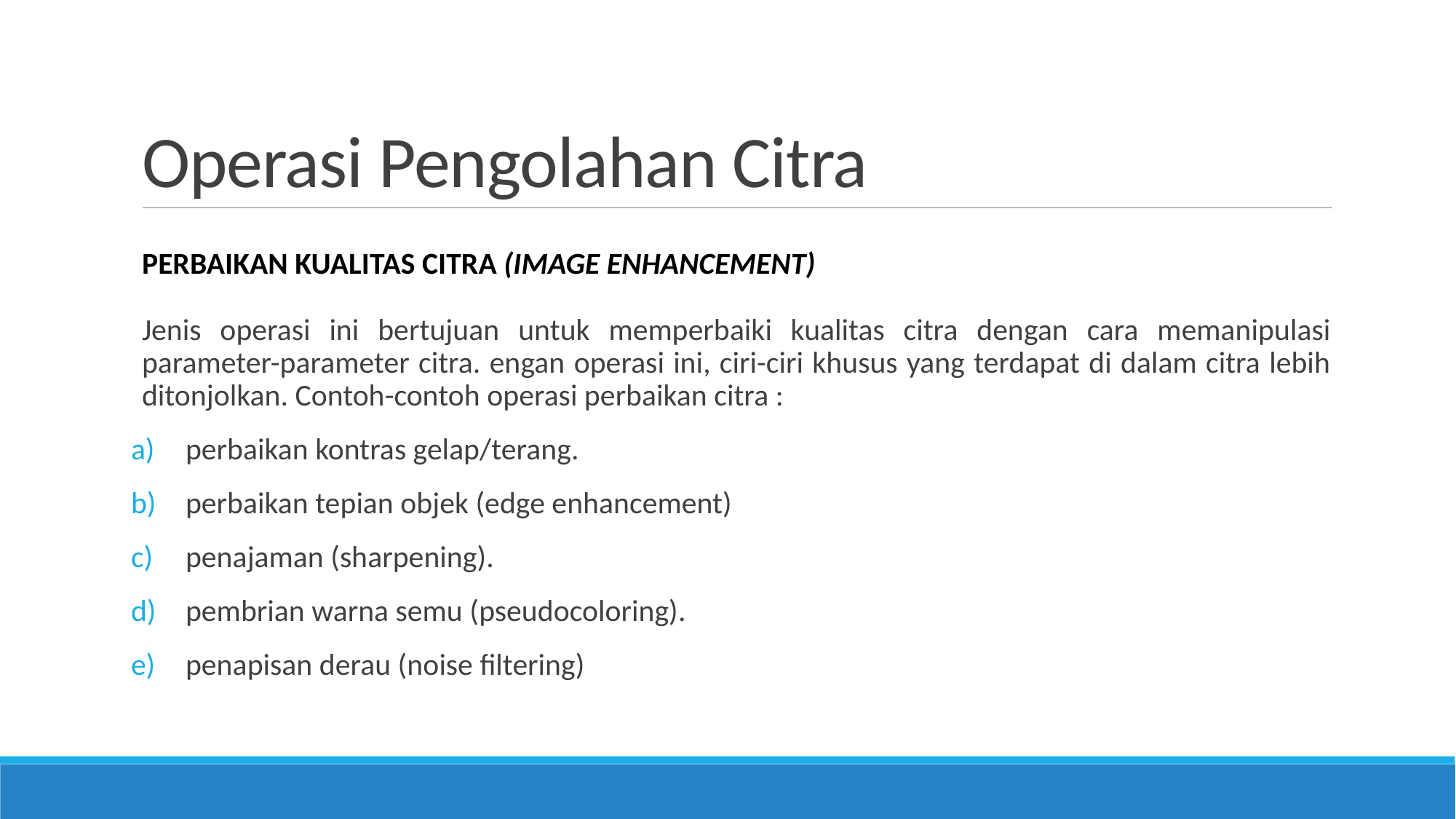

# Operasi Pengolahan Citra
Perbaikan kualitas citra (image enhancement)
Jenis operasi ini bertujuan untuk memperbaiki kualitas citra dengan cara memanipulasi parameter-parameter citra. engan operasi ini, ciri-ciri khusus yang terdapat di dalam citra lebih ditonjolkan. Contoh-contoh operasi perbaikan citra :
perbaikan kontras gelap/terang.
perbaikan tepian objek (edge enhancement)
penajaman (sharpening).
pembrian warna semu (pseudocoloring).
penapisan derau (noise filtering)